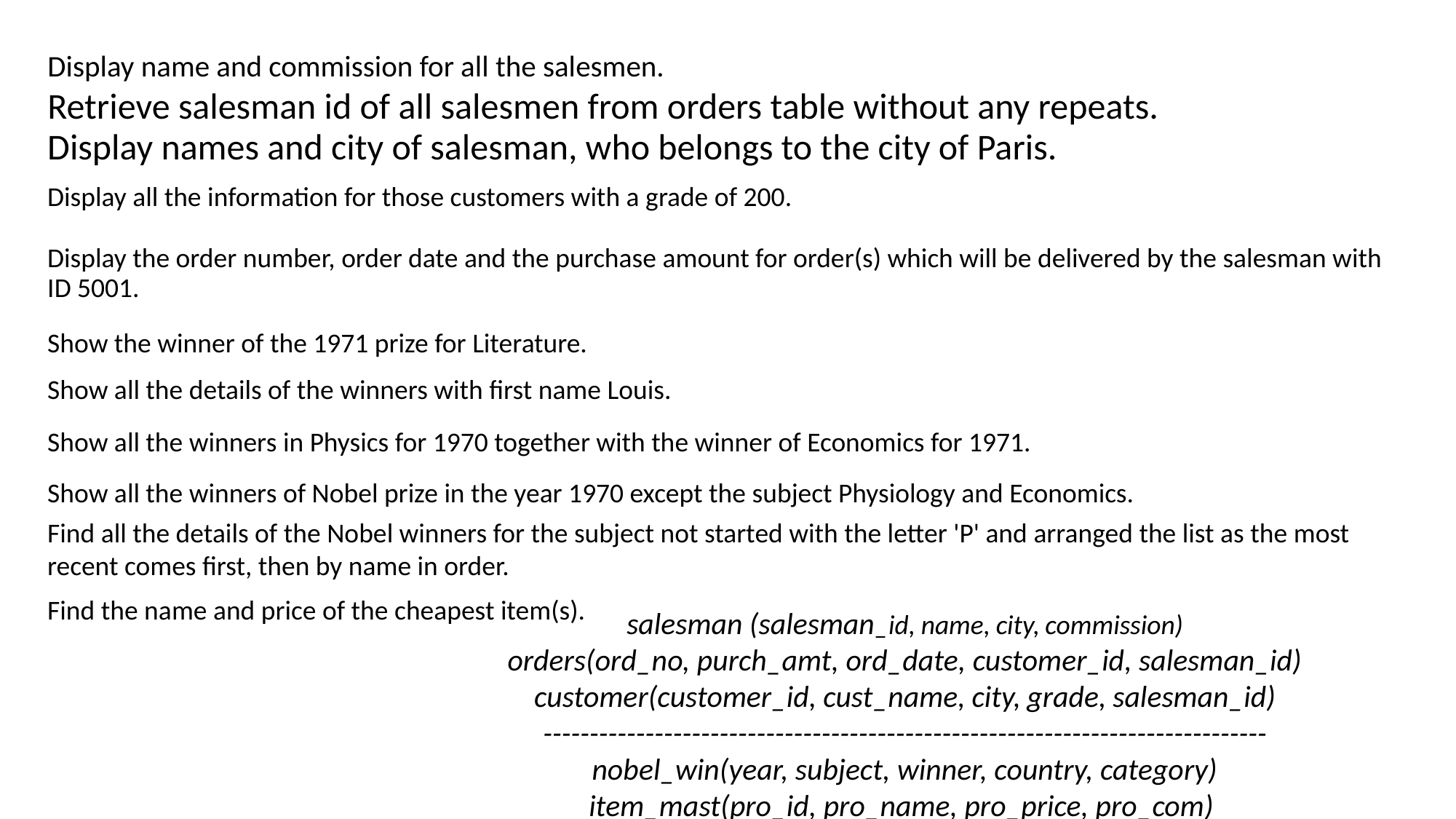

Display name and commission for all the salesmen.
Retrieve salesman id of all salesmen from orders table without any repeats.
Display names and city of salesman, who belongs to the city of Paris.
Display all the information for those customers with a grade of 200.
Display the order number, order date and the purchase amount for order(s) which will be delivered by the salesman with ID 5001.
Show the winner of the 1971 prize for Literature.
Show all the details of the winners with first name Louis.
Show all the winners in Physics for 1970 together with the winner of Economics for 1971.
Show all the winners of Nobel prize in the year 1970 except the subject Physiology and Economics.
Find all the details of the Nobel winners for the subject not started with the letter 'P' and arranged the list as the most recent comes first, then by name in order.
Find the name and price of the cheapest item(s).
salesman (salesman_id, name, city, commission)
orders(ord_no, purch_amt, ord_date, customer_id, salesman_id)
customer(customer_id, cust_name, city, grade, salesman_id)
------------------------------------------------------------------------------
nobel_win(year, subject, winner, country, category)
item_mast(pro_id, pro_name, pro_price, pro_com)